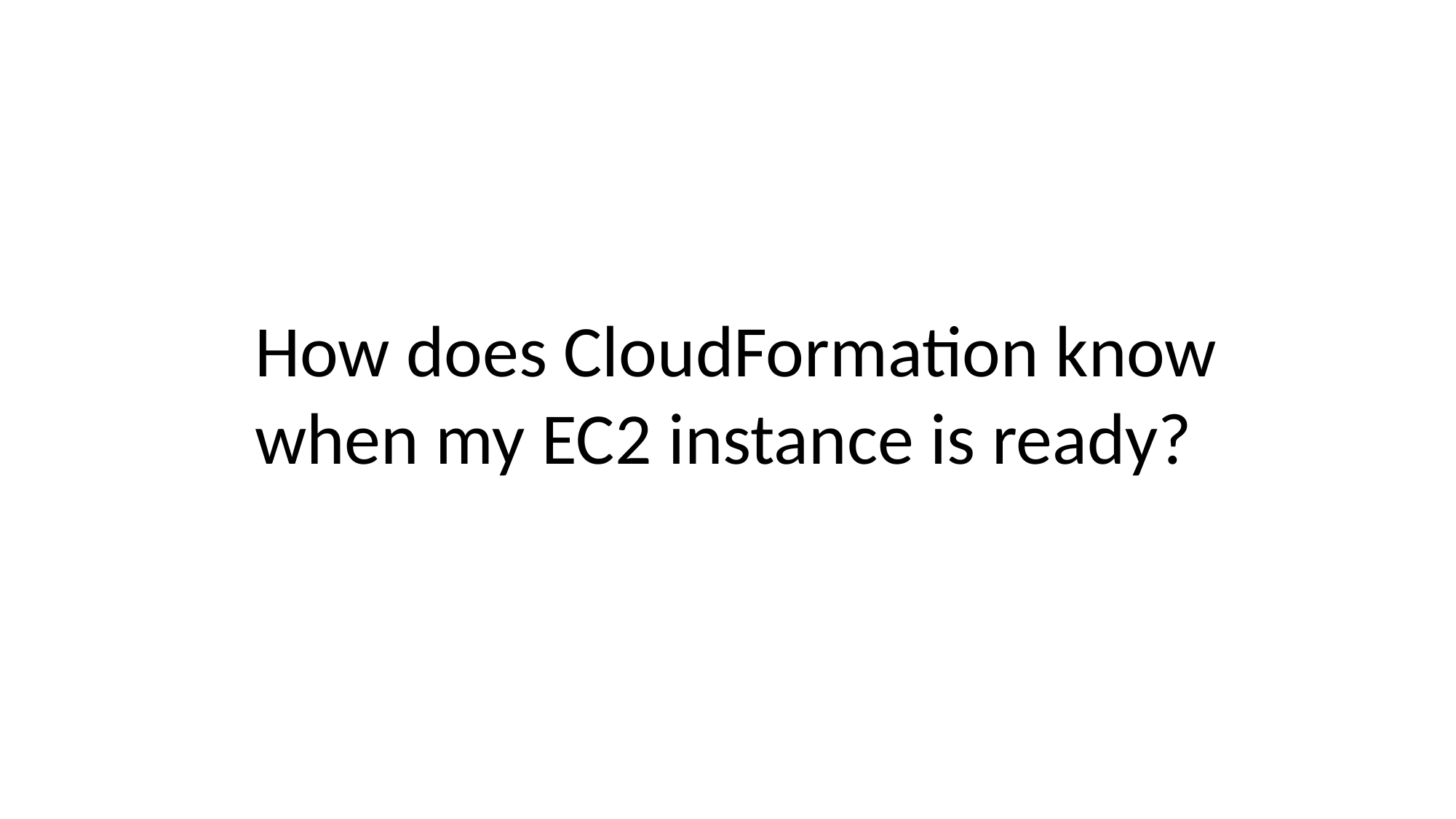

How does CloudFormation know when my EC2 instance is ready?